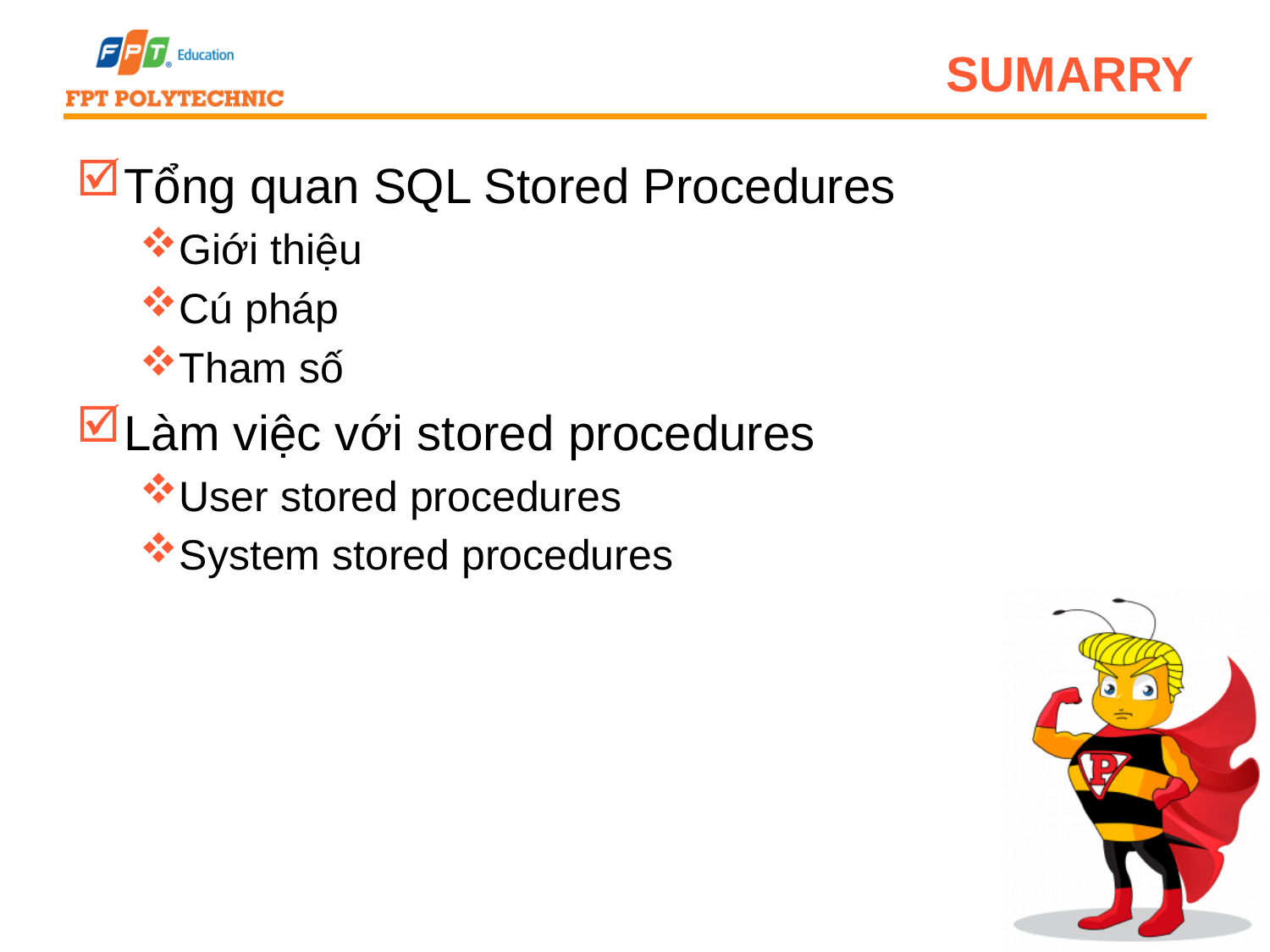

# Sumarry
Tổng quan SQL Stored Procedures
Giới thiệu
Cú pháp
Tham số
Làm việc với stored procedures
User stored procedures
System stored procedures